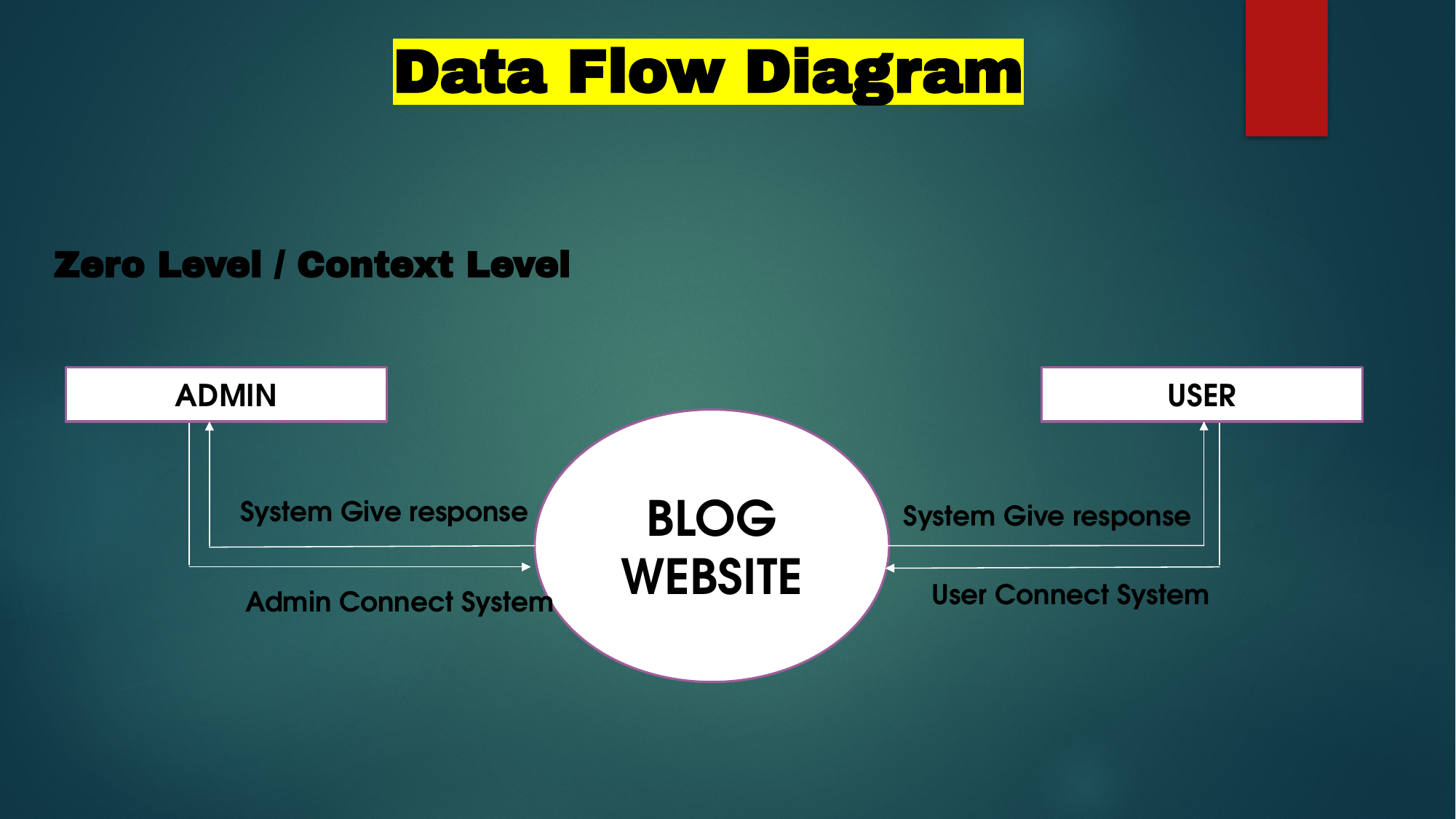

Data Flow Diagram
Zero Level / Context Level
ADMIN
USER
BLOG WEBSITE
System Give response
System Give response
User Connect System
Admin Connect System